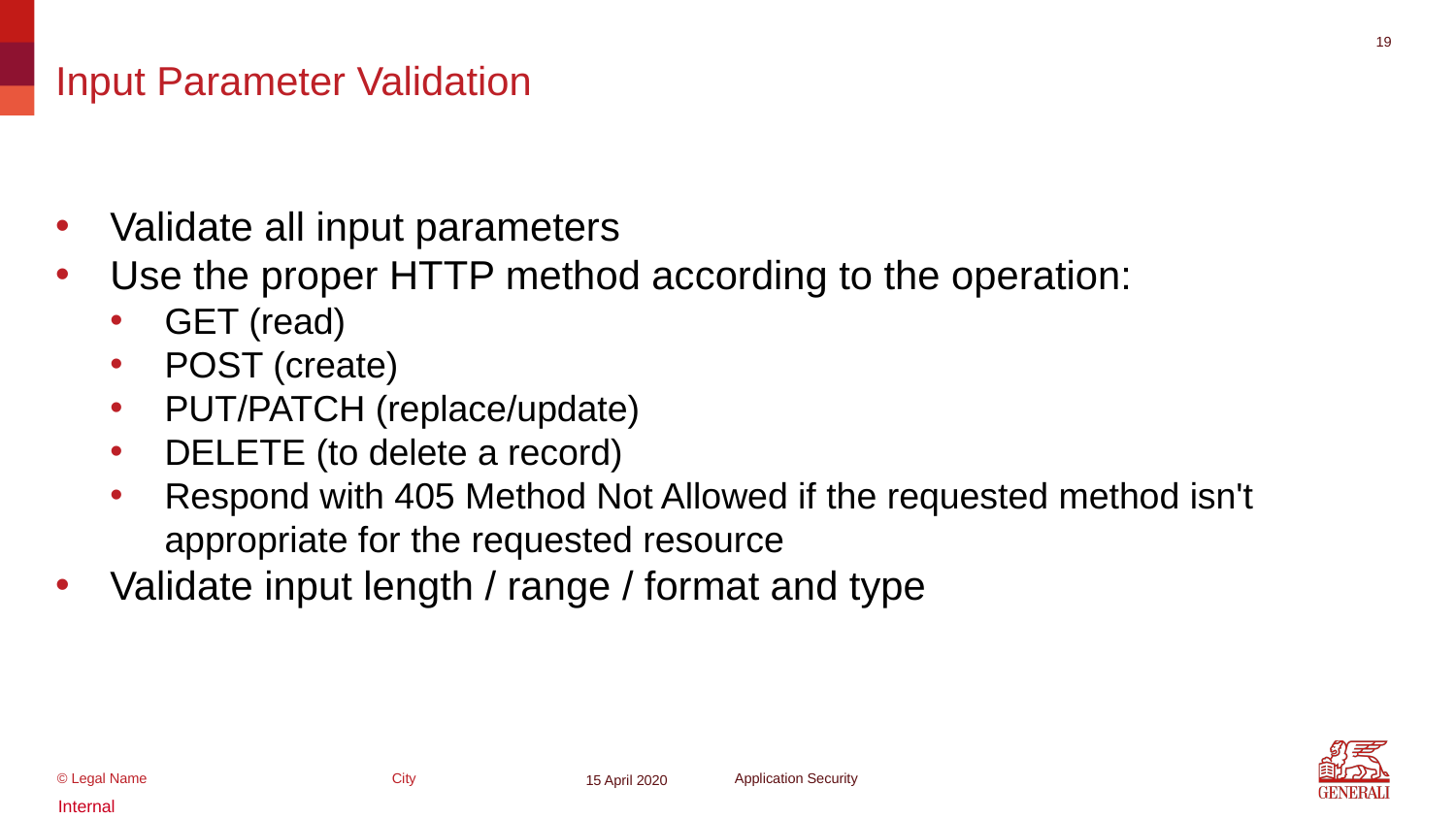

19
# Input Parameter Validation

Validate all input parameters
Use the proper HTTP method according to the operation:
GET (read)
POST (create)
PUT/PATCH (replace/update)
DELETE (to delete a record)
Respond with 405 Method Not Allowed if the requested method isn't appropriate for the requested resource
Validate input length / range / format and type
15 April 2020
Application Security